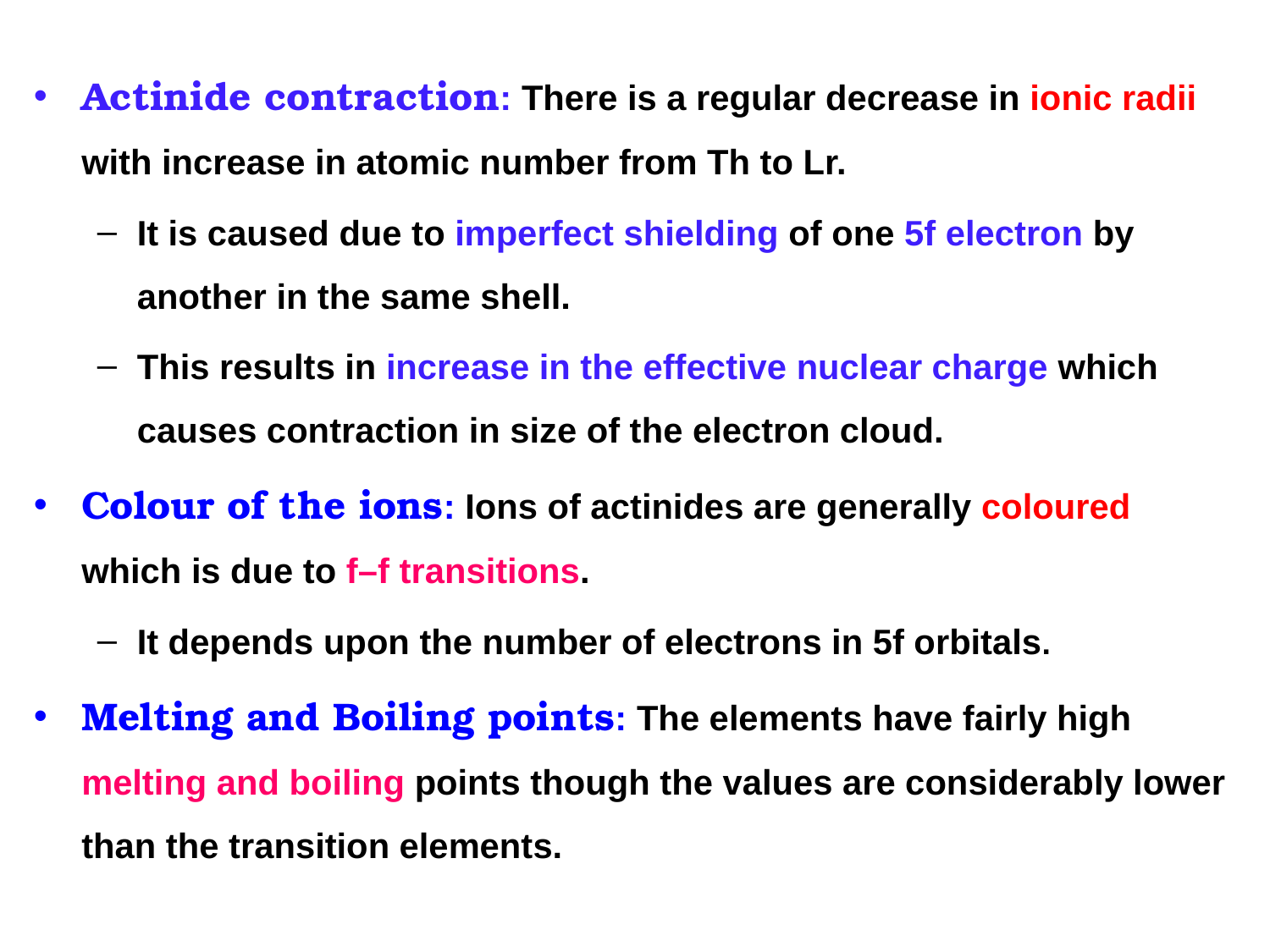

Actinide contraction: There is a regular decrease in ionic radii with increase in atomic number from Th to Lr.
It is caused due to imperfect shielding of one 5f electron by another in the same shell.
This results in increase in the effective nuclear charge which causes contraction in size of the electron cloud.
Colour of the ions: Ions of actinides are generally coloured which is due to f–f transitions.
It depends upon the number of electrons in 5f orbitals.
Melting and Boiling points: The elements have fairly high melting and boiling points though the values are considerably lower than the transition elements.